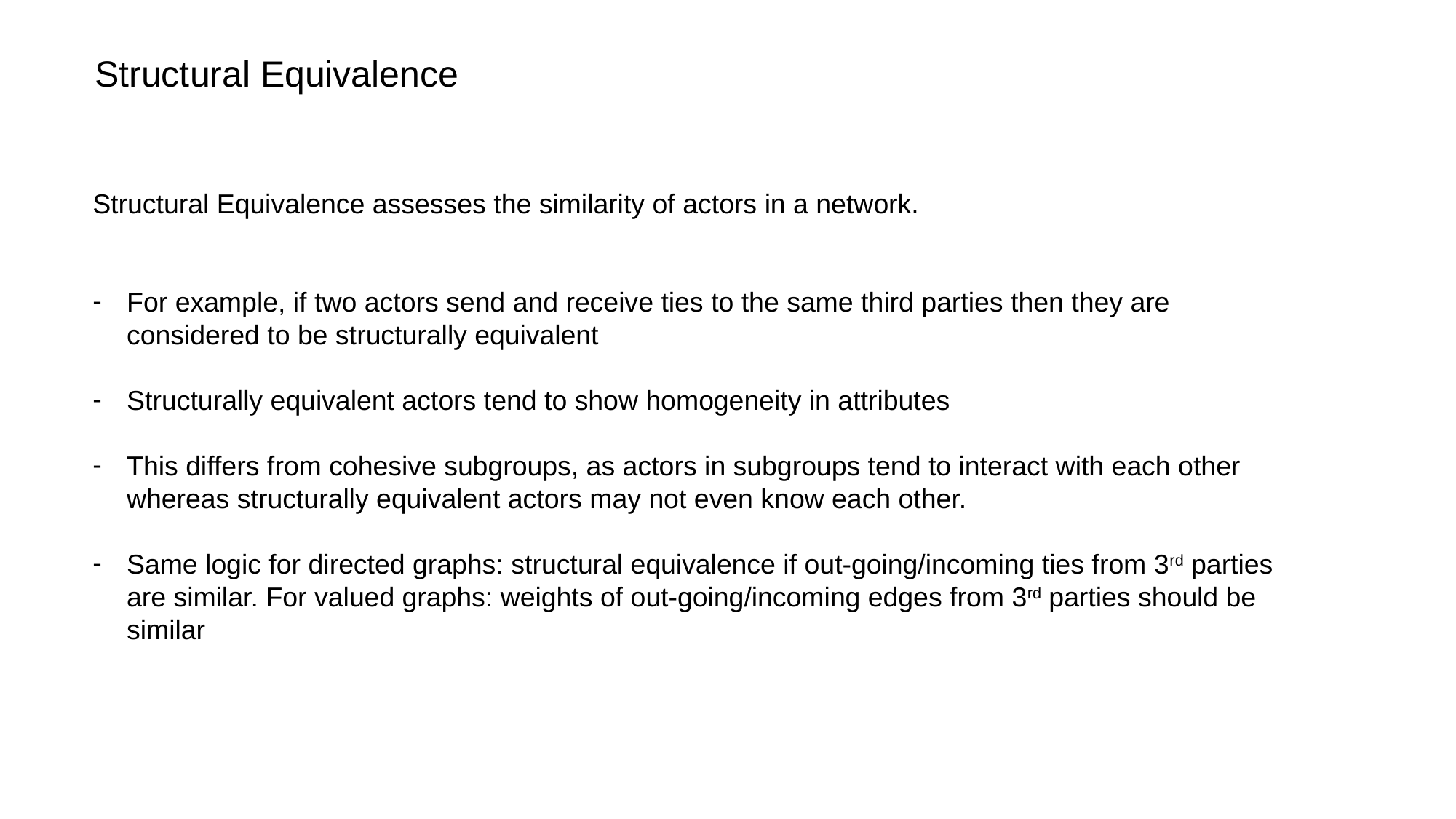

Structural Equivalence
Structural Equivalence assesses the similarity of actors in a network.

For example, if two actors send and receive ties to the same third parties then they are considered to be structurally equivalent

Structurally equivalent actors tend to show homogeneity in attributes

This differs from cohesive subgroups, as actors in subgroups tend to interact with each other whereas structurally equivalent actors may not even know each other.

Same logic for directed graphs: structural equivalence if out-going/incoming ties from 3rd parties are similar. For valued graphs: weights of out-going/incoming edges from 3rd parties should be similar